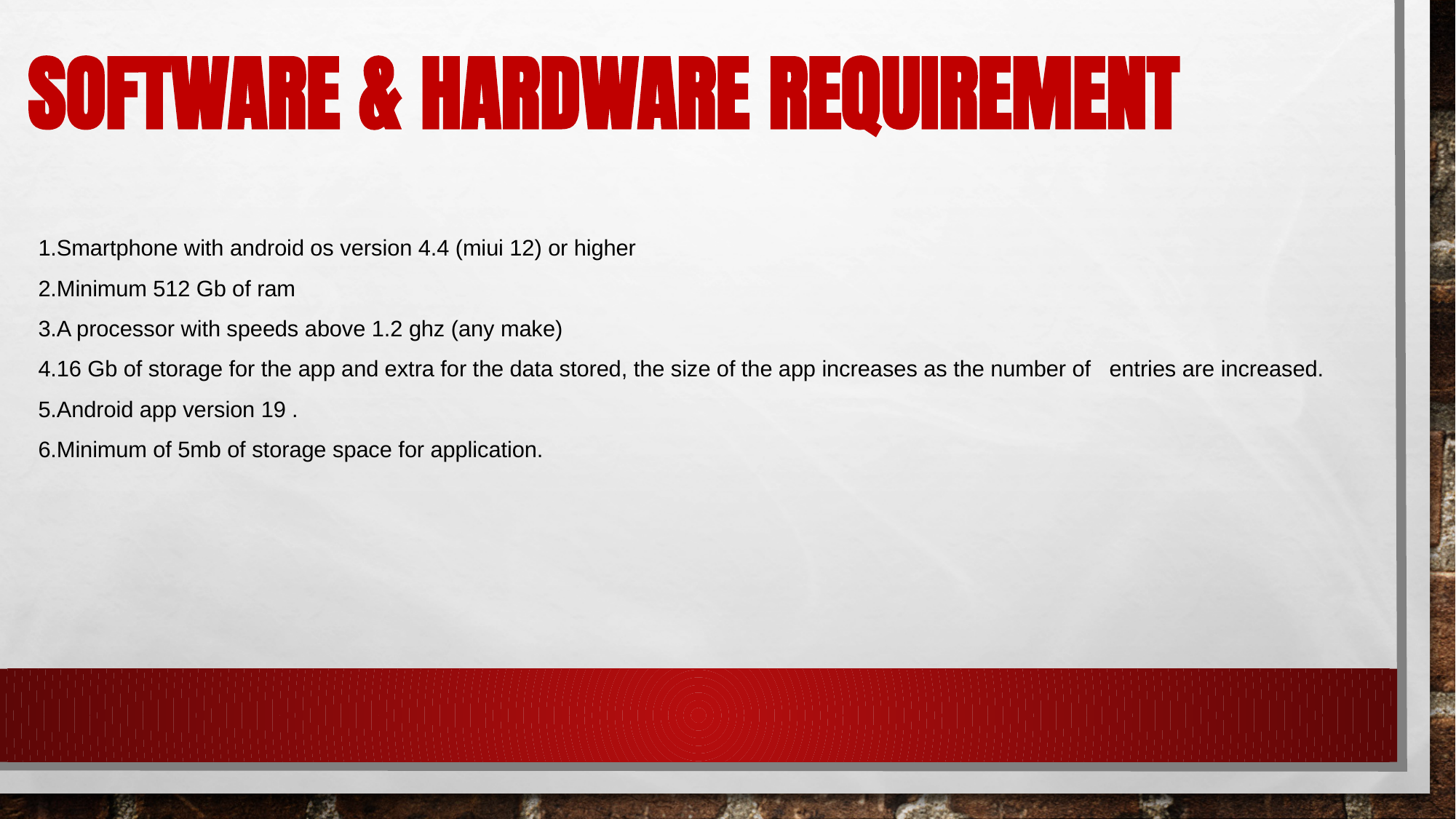

SOFTWARE & HARDWARE REQUIREMENT

# 1.Smartphone with android os version 4.4 (miui 12) or higher 2.Minimum 512 Gb of ram 3.A processor with speeds above 1.2 ghz (any make) 4.16 Gb of storage for the app and extra for the data stored, the size of the app increases as the number of   entries are increased. 5.Android app version 19 . 6.Minimum of 5mb of storage space for application.